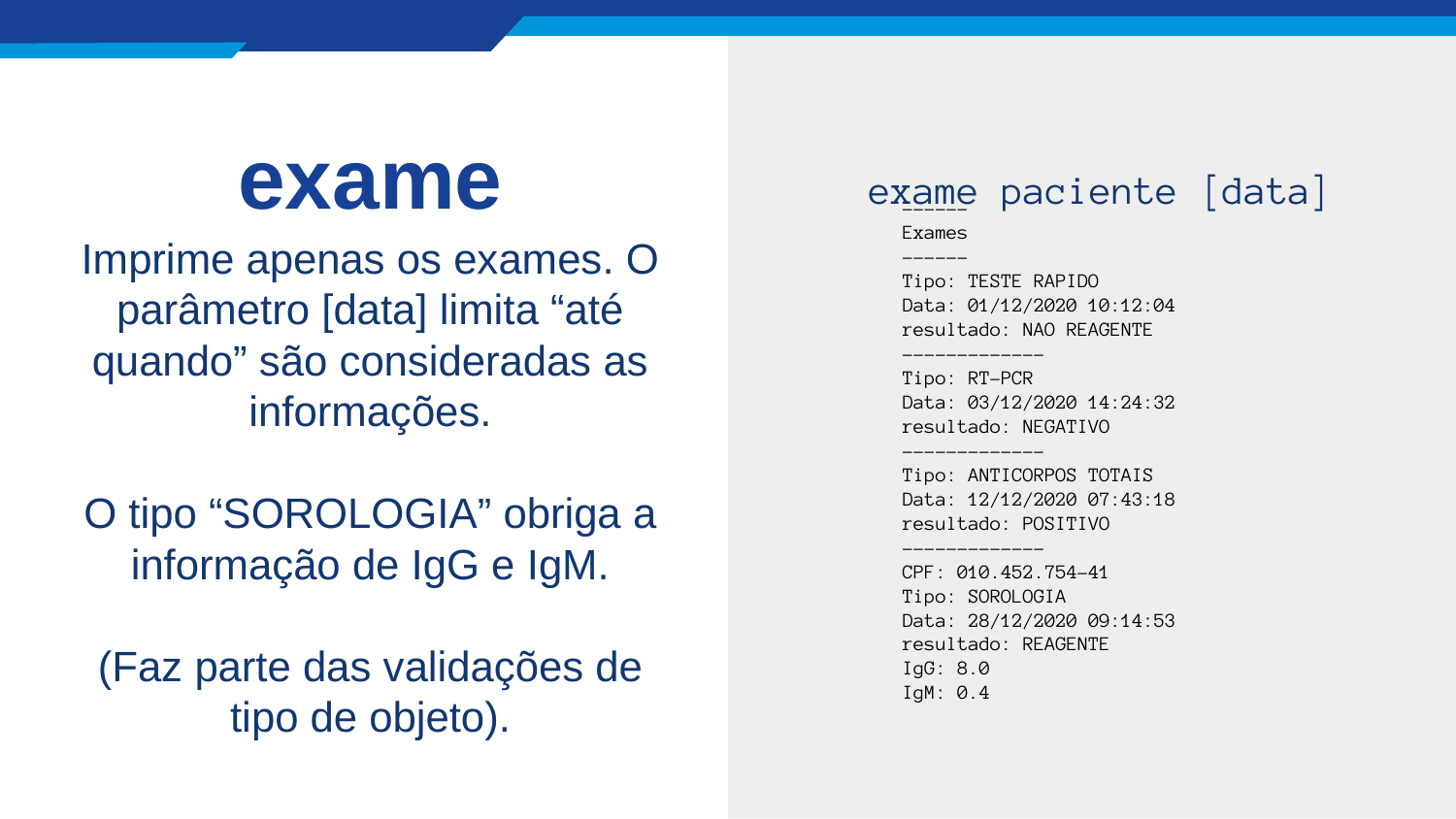

exame paciente [data]
exame
------
Exames
------
Tipo: TESTE RAPIDO
Data: 01/12/2020 10:12:04
resultado: NAO REAGENTE
-------------
Tipo: RT-PCR
Data: 03/12/2020 14:24:32
resultado: NEGATIVO
-------------
Tipo: ANTICORPOS TOTAIS
Data: 12/12/2020 07:43:18
resultado: POSITIVO
-------------
CPF: 010.452.754-41
Tipo: SOROLOGIA
Data: 28/12/2020 09:14:53
resultado: REAGENTE
IgG: 8.0
IgM: 0.4
Imprime apenas os exames. O parâmetro [data] limita “até quando” são consideradas as informações.

O tipo “SOROLOGIA” obriga a informação de IgG e IgM.

(Faz parte das validações de tipo de objeto).